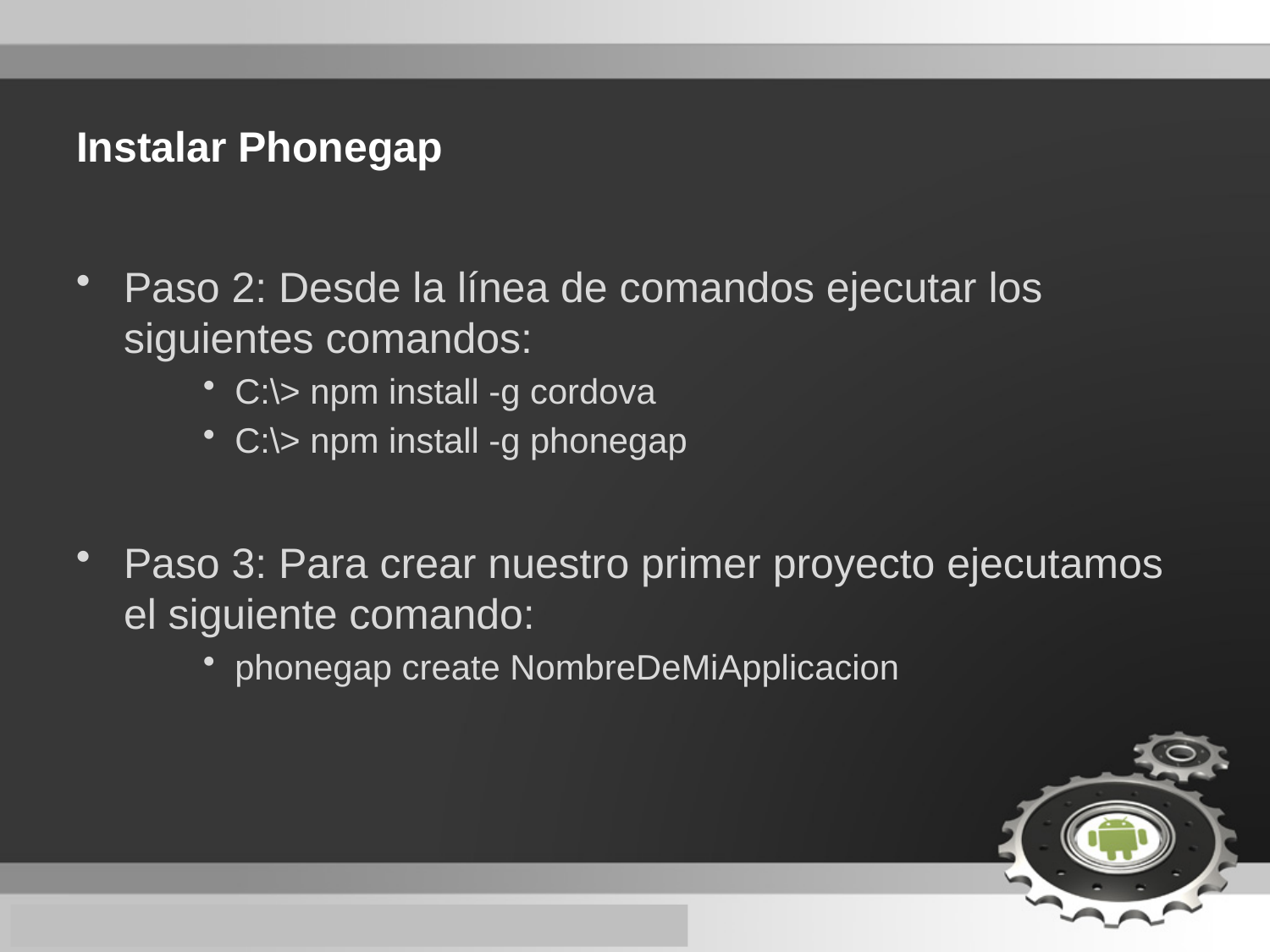

# Instalar Phonegap
Paso 2: Desde la línea de comandos ejecutar los siguientes comandos:
C:\> npm install -g cordova
C:\> npm install -g phonegap

Paso 3: Para crear nuestro primer proyecto ejecutamos el siguiente comando:
phonegap create NombreDeMiApplicacion